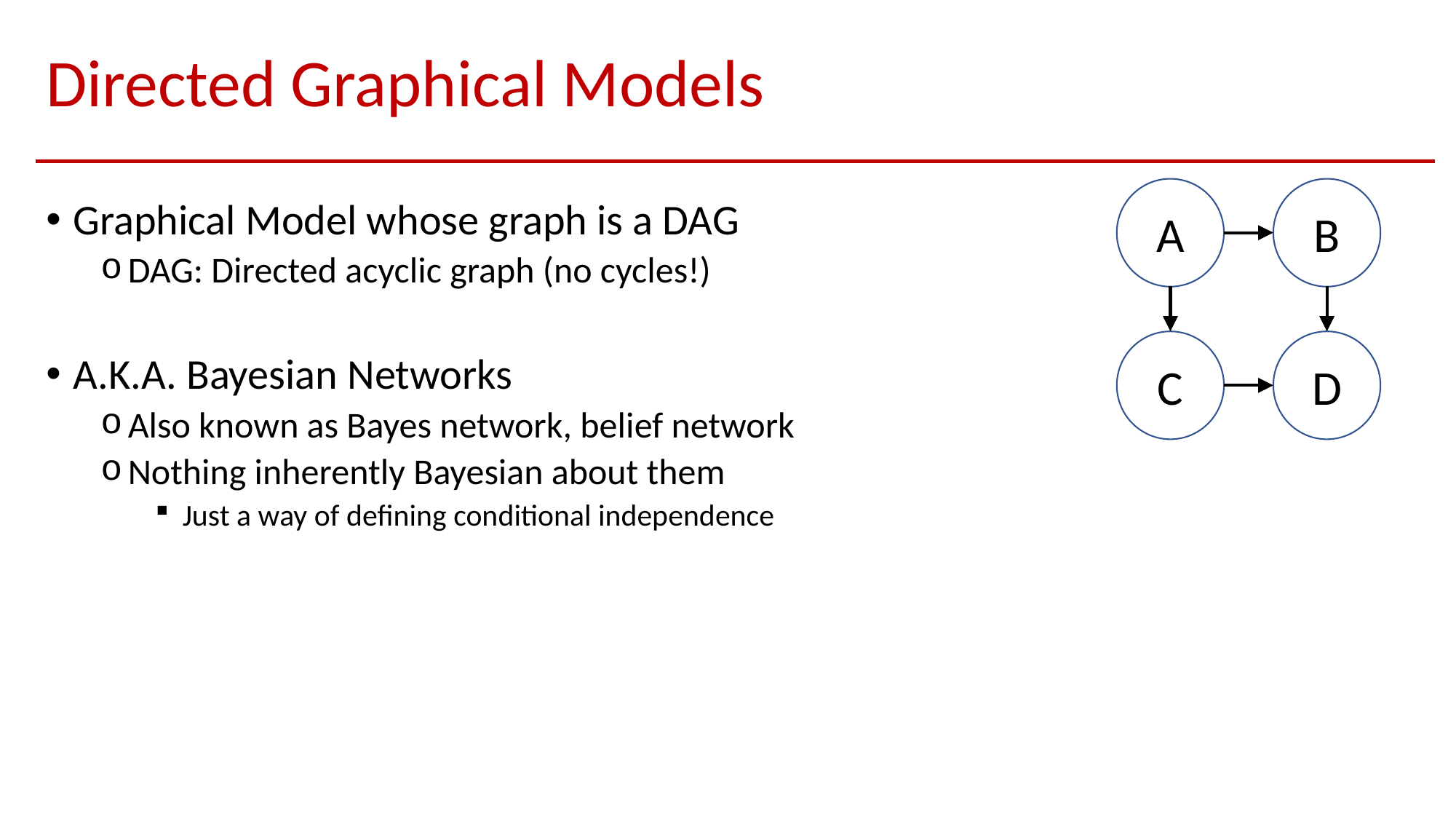

# Directed Graphical Models
A
B
Graphical Model whose graph is a DAG
DAG: Directed acyclic graph (no cycles!)

A.K.A. Bayesian Networks
Also known as Bayes network, belief network
Nothing inherently Bayesian about them
Just a way of defining conditional independence

C
D